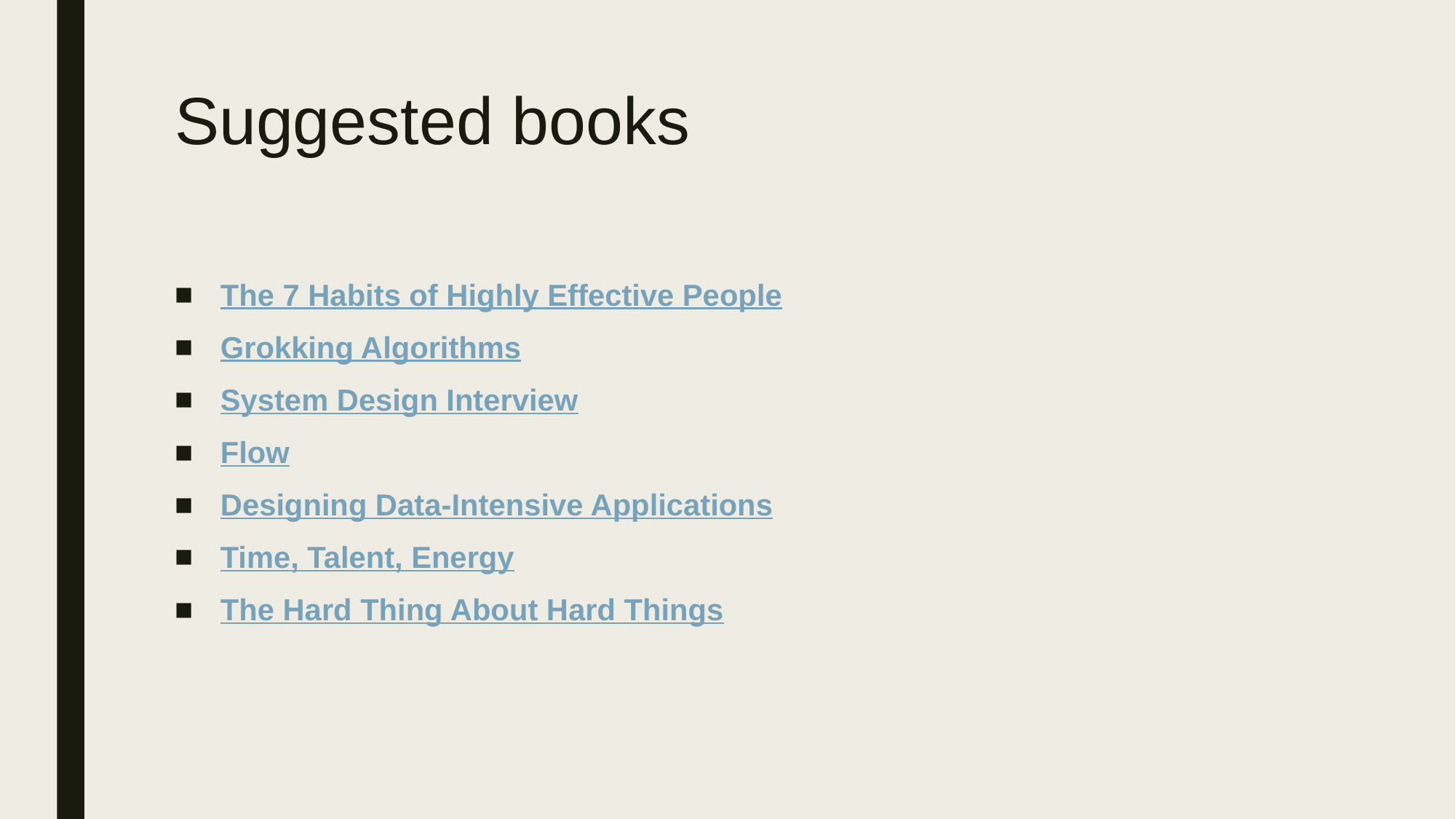

# Suggested books
The 7 Habits of Highly Effective People
Grokking Algorithms
System Design Interview
Flow
Designing Data-Intensive Applications
Time, Talent, Energy
The Hard Thing About Hard Things